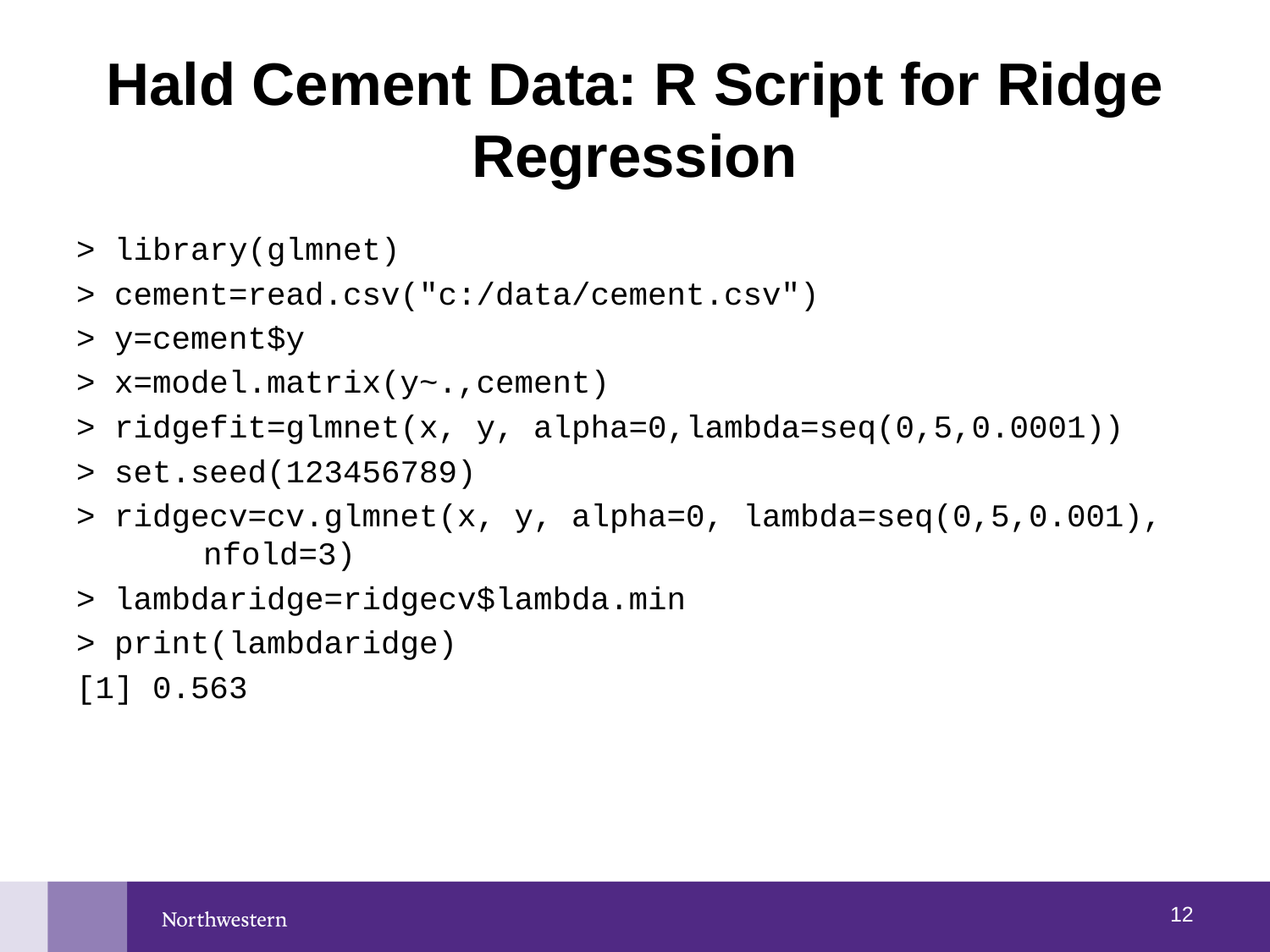

# Hald Cement Data: R Script for Ridge Regression
> library(glmnet)
> cement=read.csv("c:/data/cement.csv")
> y=cement$y
> x=model.matrix(y~.,cement)
> ridgefit=glmnet(x, y, alpha=0,lambda=seq(0,5,0.0001))
> set.seed(123456789)
> ridgecv=cv.glmnet(x, y, alpha=0, lambda=seq(0,5,0.001), 	nfold=3)
> lambdaridge=ridgecv$lambda.min
> print(lambdaridge)
[1] 0.563
12